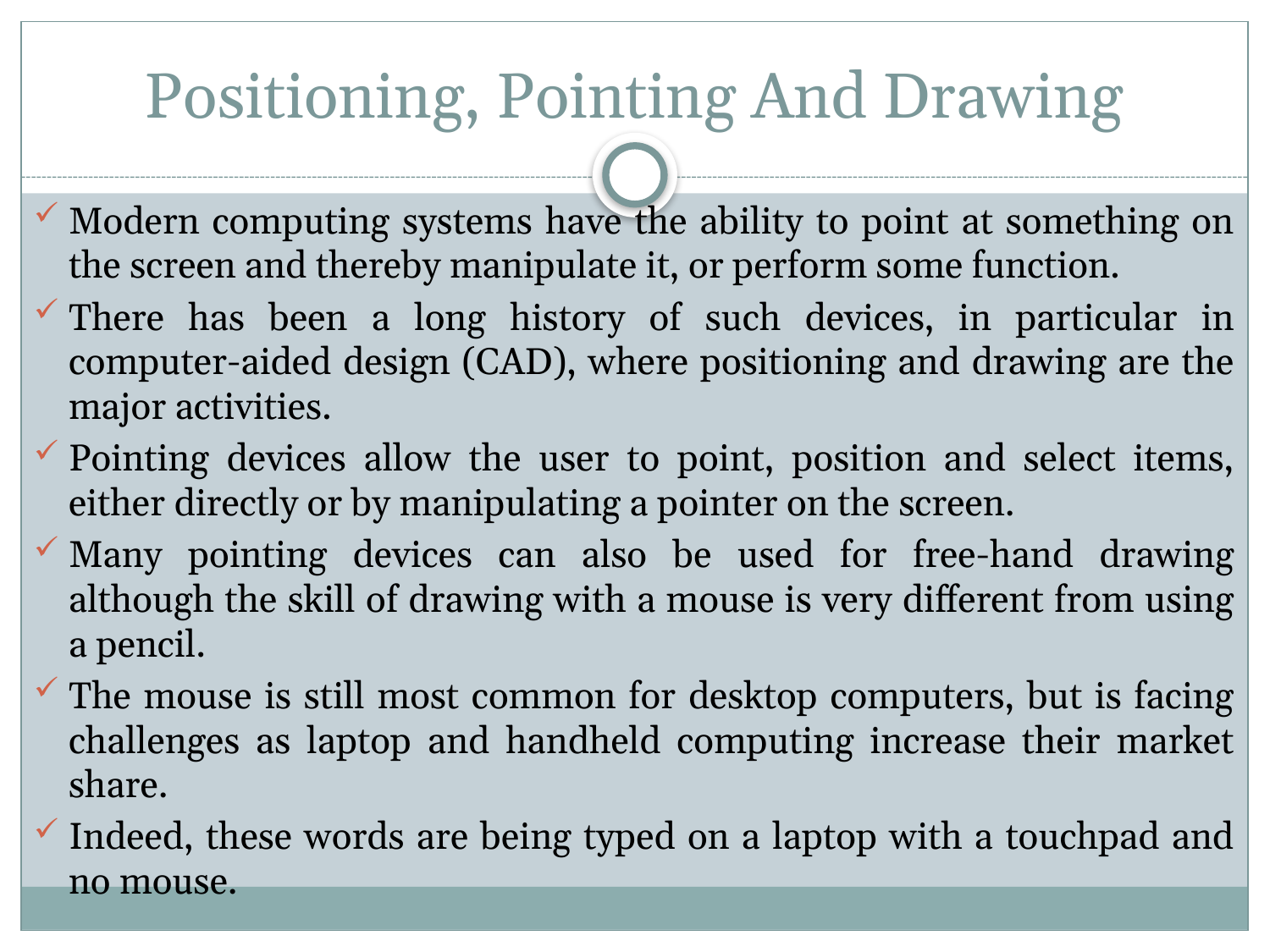

# Positioning, Pointing And Drawing
Modern computing systems have the ability to point at something on the screen and thereby manipulate it, or perform some function.
There has been a long history of such devices, in particular in computer-aided design (CAD), where positioning and drawing are the major activities.
Pointing devices allow the user to point, position and select items, either directly or by manipulating a pointer on the screen.
Many pointing devices can also be used for free-hand drawing although the skill of drawing with a mouse is very different from using a pencil.
The mouse is still most common for desktop computers, but is facing challenges as laptop and handheld computing increase their market share.
Indeed, these words are being typed on a laptop with a touchpad and no mouse.